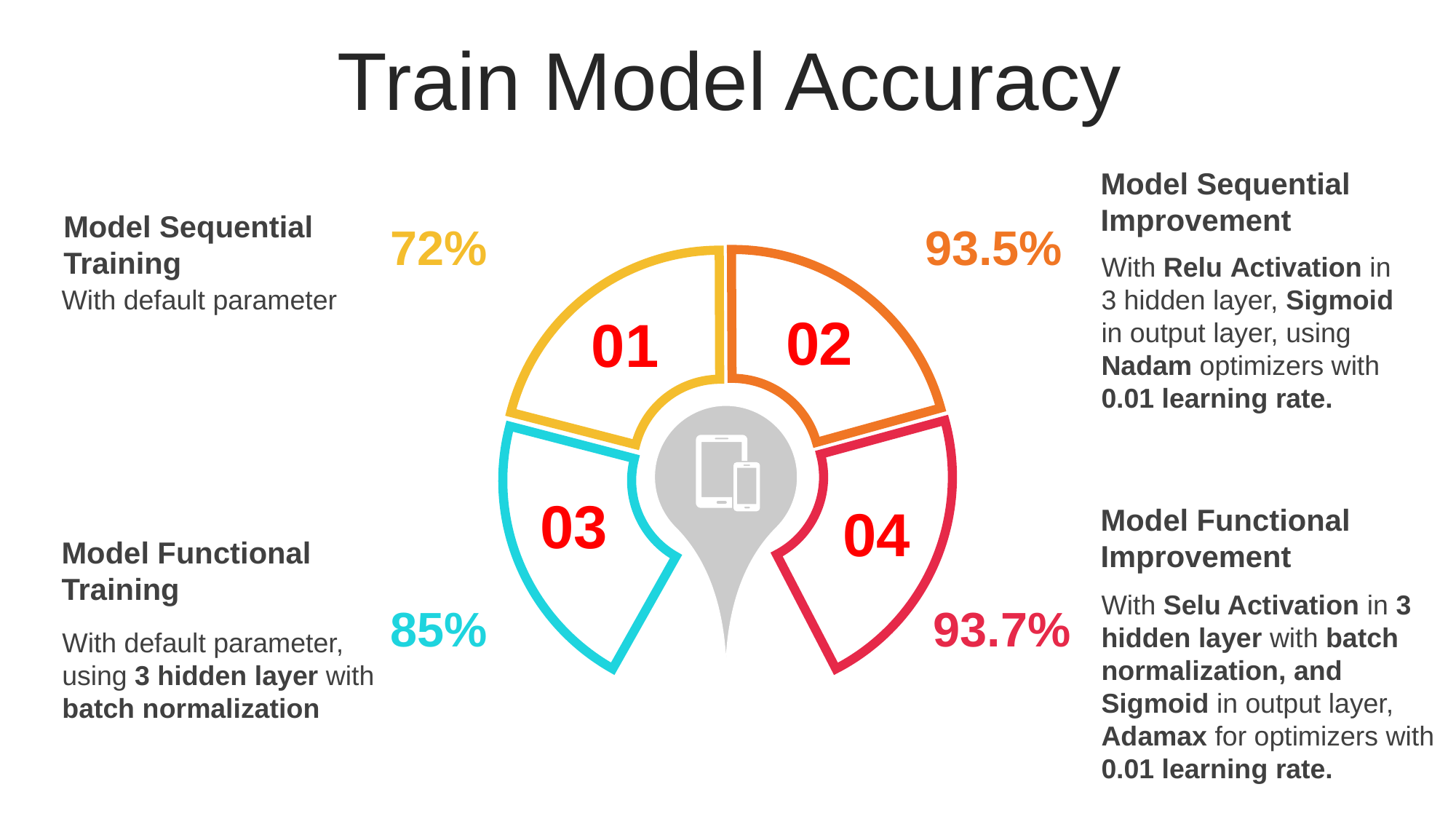

Train Model Accuracy
Model Sequential Improvement
With Relu Activation in 3 hidden layer, Sigmoid in output layer, using Nadam optimizers with 0.01 learning rate.
Model Sequential Training
With default parameter
72%
93.5%

02
01

03
04
Model Functional Improvement
With Selu Activation in 3 hidden layer with batch normalization, and Sigmoid in output layer, Adamax for optimizers with 0.01 learning rate.
Model Functional Training
With default parameter, using 3 hidden layer with batch normalization
85%
93.7%